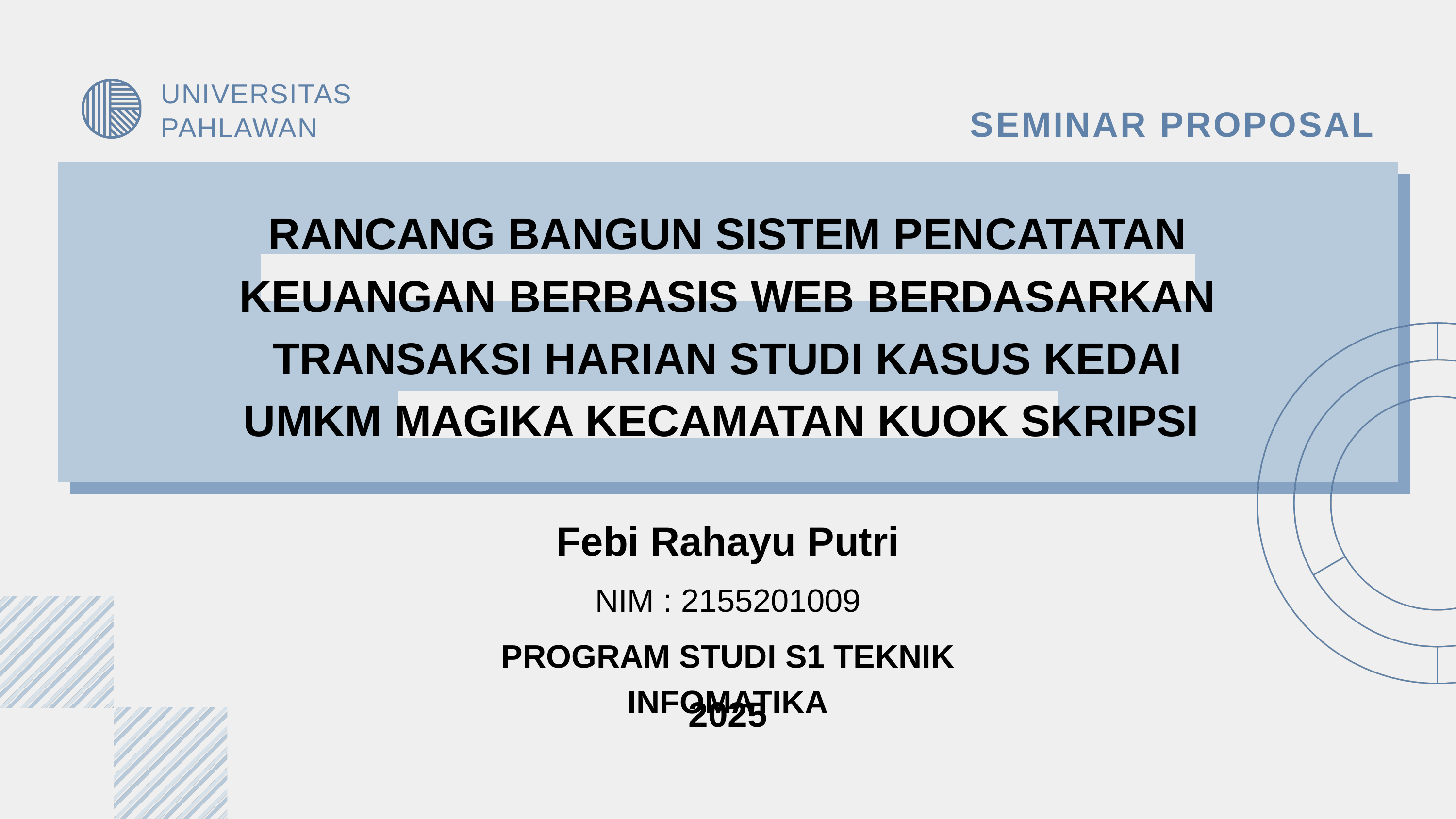

UNIVERSITAS
PAHLAWAN

SEMINAR PROPOSAL

RANCANG BANGUN SISTEM PENCATATAN KEUANGAN BERBASIS WEB BERDASARKAN TRANSAKSI HARIAN STUDI KASUS KEDAI UMKM MAGIKA KECAMATAN KUOK SKRIPSI

Febi Rahayu Putri
NIM : 2155201009

PROGRAM STUDI S1 TEKNIK INFOMATIKA
2025